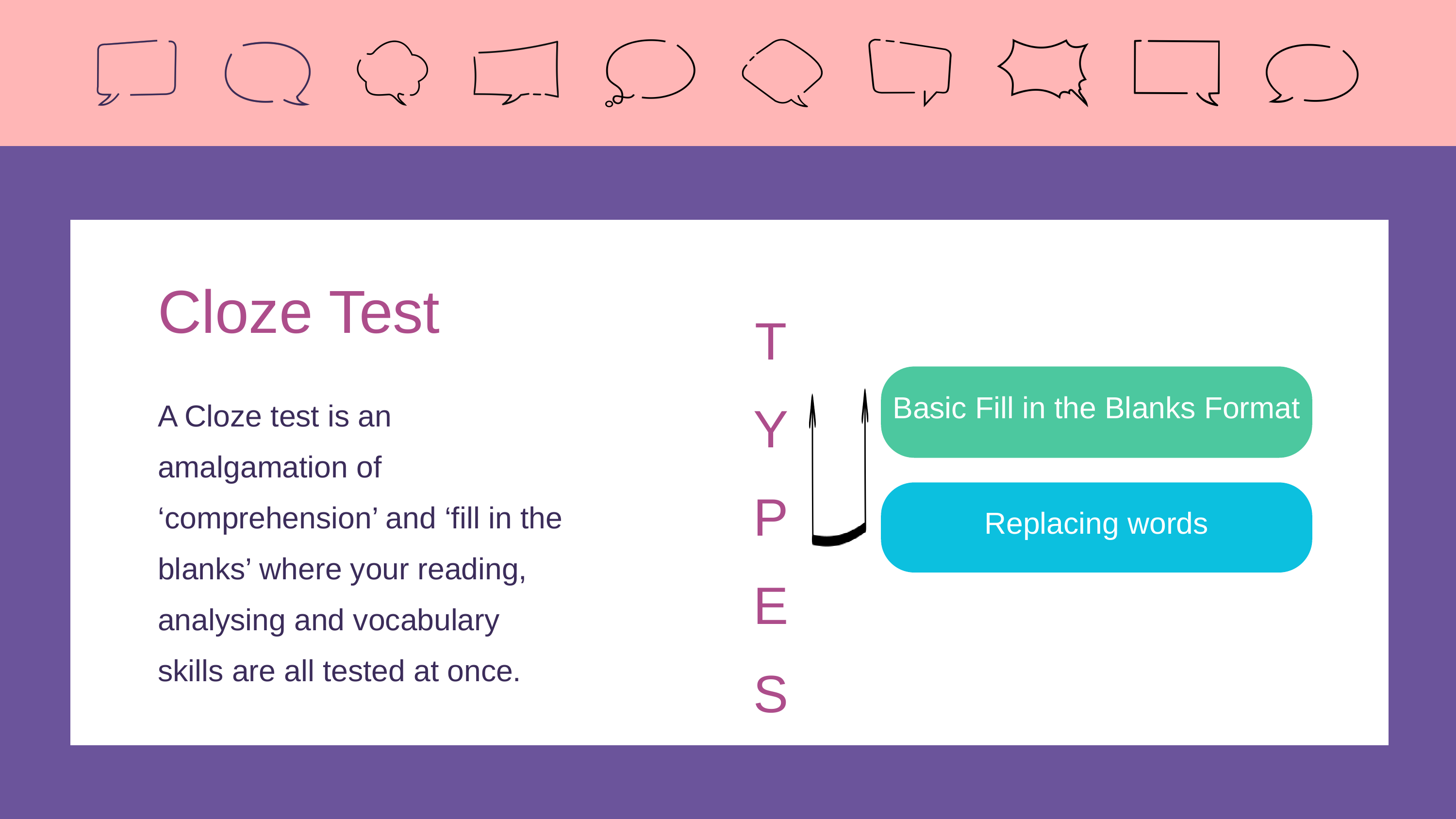

Cloze Test
TYPES

Basic Fill in the Blanks Format
A Cloze test is an amalgamation of ‘comprehension’ and ‘fill in the blanks’ where your reading, analysing and vocabulary skills are all tested at once.

Replacing words